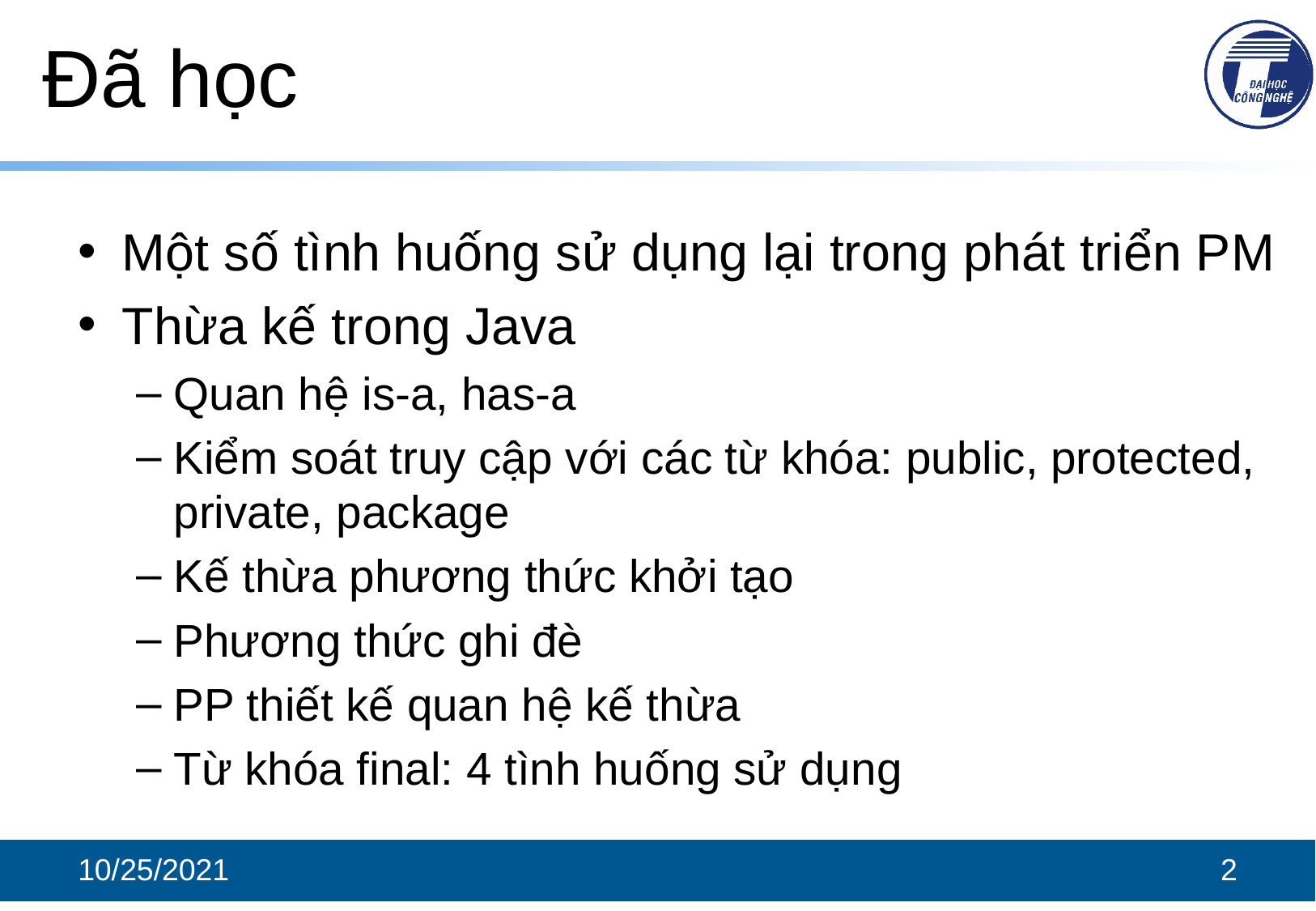

# Đã học
Một số tình huống sử dụng lại trong phát triển PM
Thừa kế trong Java
Quan hệ is-a, has-a
Kiểm soát truy cập với các từ khóa: public, protected, private, package
Kế thừa phương thức khởi tạo
Phương thức ghi đè
PP thiết kế quan hệ kế thừa
Từ khóa final: 4 tình huống sử dụng
10/25/2021

2